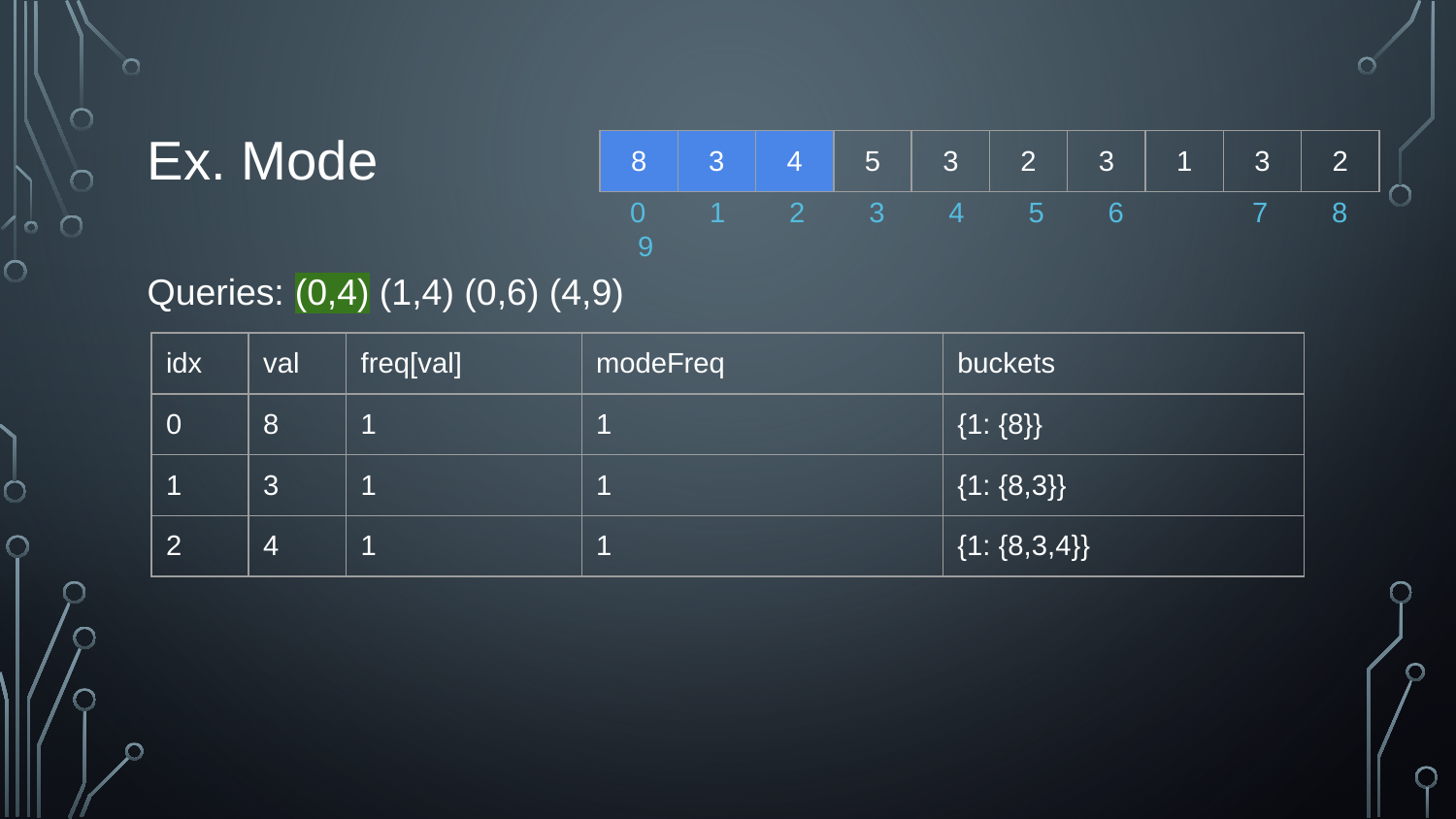

# Ex. Mode
| 8 | 3 | 4 | 5 | 3 | 2 | 3 | 1 | 3 | 2 |
| --- | --- | --- | --- | --- | --- | --- | --- | --- | --- |
 0        1        2        3        4        5        6	      7        8        9
Queries: (0,4) (1,4) (0,6) (4,9)

| idx | val | freq[val] | modeFreq | buckets |
| --- | --- | --- | --- | --- |
| 0 | 8 | 1 | 1 | {1: {8}} |
| 1 | 3 | 1 | 1 | {1: {8,3}} |
| 2 | 4 | 1 | 1 | {1: {8,3,4}} |